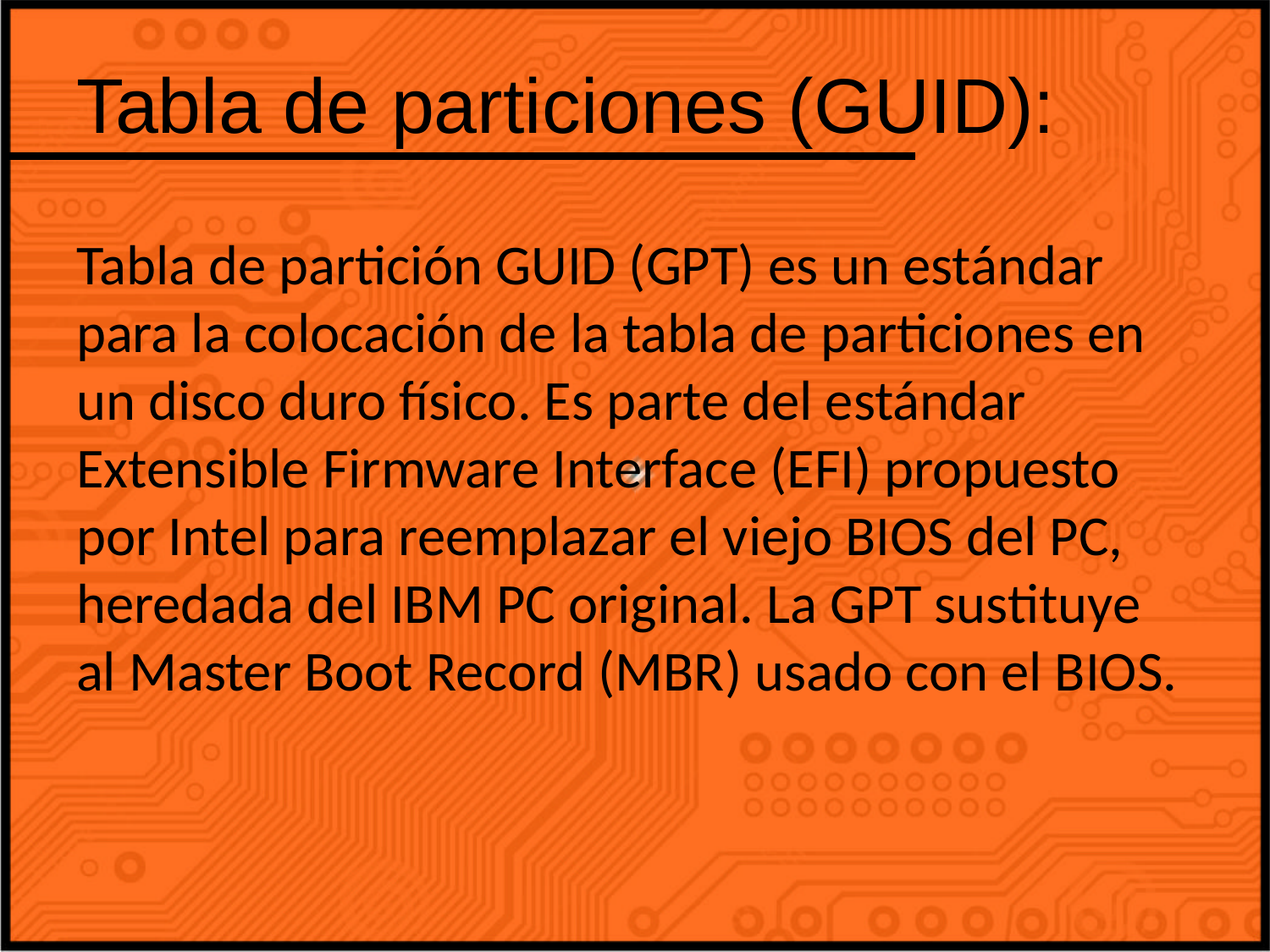

Tabla de particiones (GUID):
Tabla de partición GUID (GPT) es un estándar para la colocación de la tabla de particiones en un disco duro físico. Es parte del estándar Extensible Firmware Interface (EFI) propuesto por Intel para reemplazar el viejo BIOS del PC, heredada del IBM PC original. La GPT sustituye al Master Boot Record (MBR) usado con el BIOS.